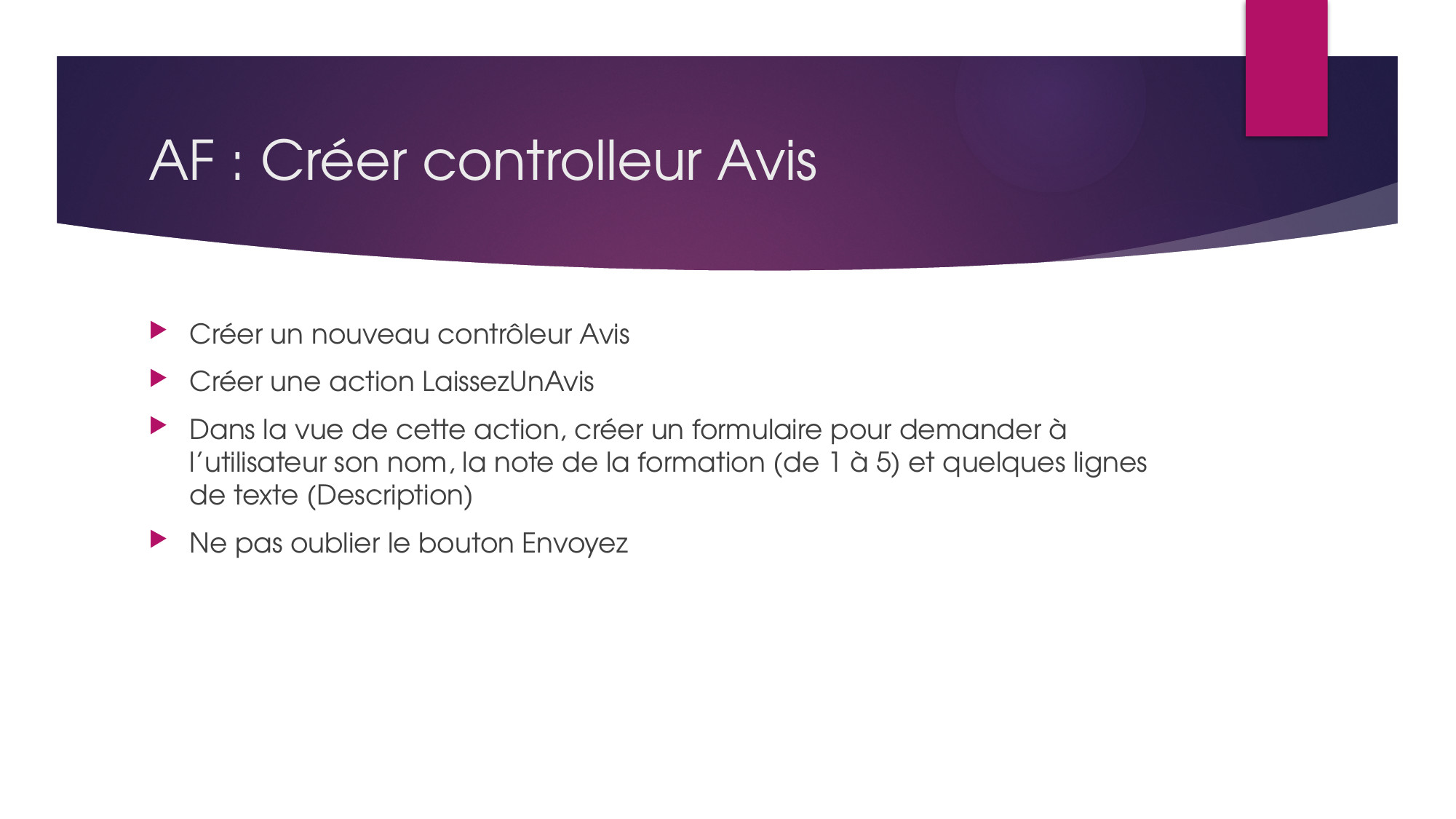

# AF : Créer controlleur Avis
Créer un nouveau contrôleur Avis
Créer une action LaissezUnAvis
Dans la vue de cette action, créer un formulaire pour demander à l’utilisateur son nom, la note de la formation (de 1 à 5) et quelques lignes de texte (Description)
Ne pas oublier le bouton Envoyez